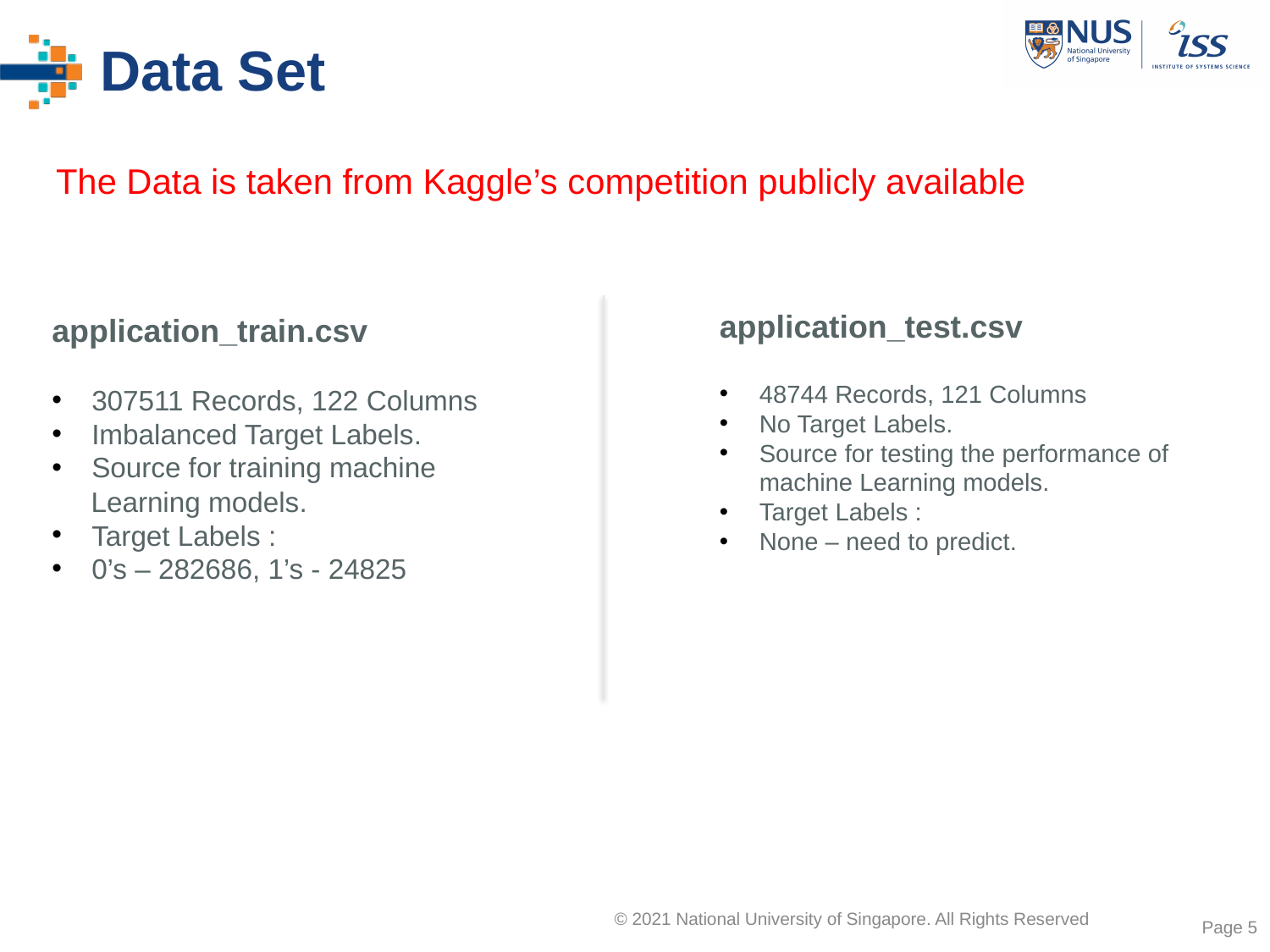

# Data Set
The Data is taken from Kaggle’s competition publicly available
application_test.csv

48744 Records, 121 Columns
No Target Labels.
Source for testing the performance of machine Learning models.
Target Labels :
None – need to predict.

application_train.csv

307511 Records, 122 Columns
Imbalanced Target Labels.
Source for training machine
     Learning models.
Target Labels :
0’s – 282686, 1’s - 24825

Page 5